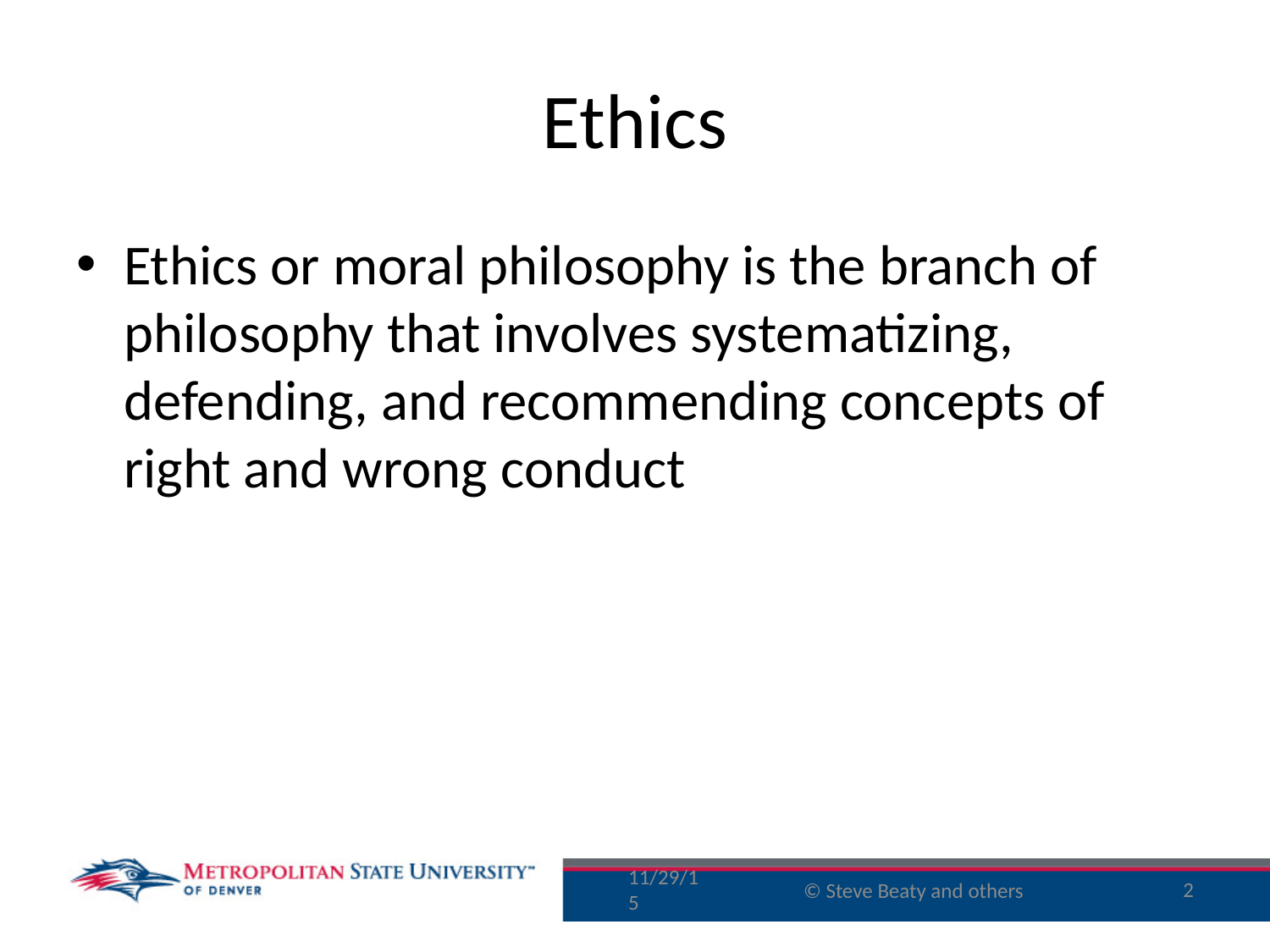

# Ethics
Ethics or moral philosophy is the branch of philosophy that involves systematizing, defending, and recommending concepts of right and wrong conduct
11/29/15
2
© Steve Beaty and others